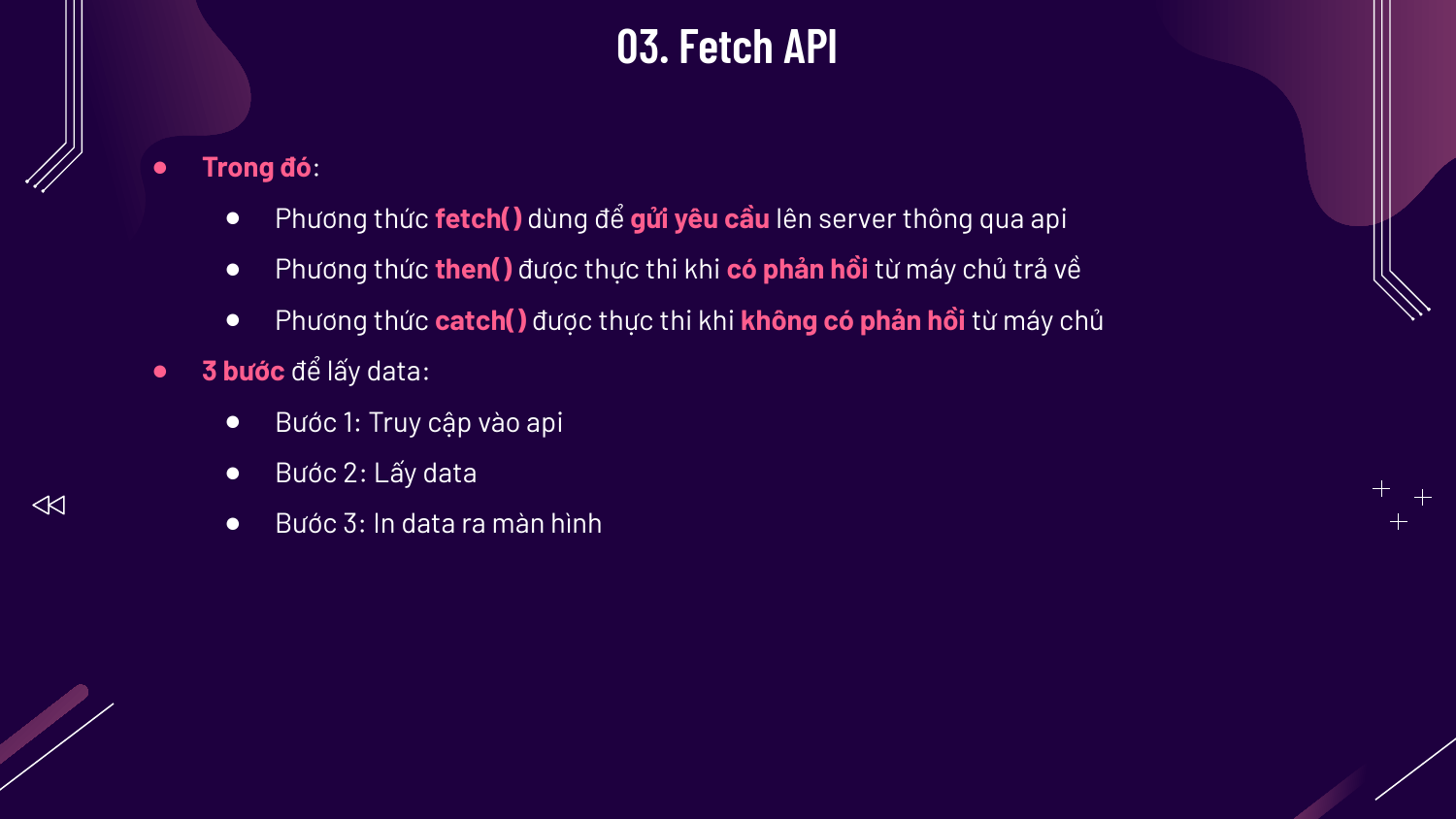

# 03. Fetch API
Trong đó:
Phương thức fetch() dùng để gửi yêu cầu lên server thông qua api
Phương thức then() được thực thi khi có phản hồi từ máy chủ trả về
Phương thức catch() được thực thi khi không có phản hồi từ máy chủ
3 bước để lấy data:
Bước 1: Truy cập vào api
Bước 2: Lấy data
Bước 3: In data ra màn hình